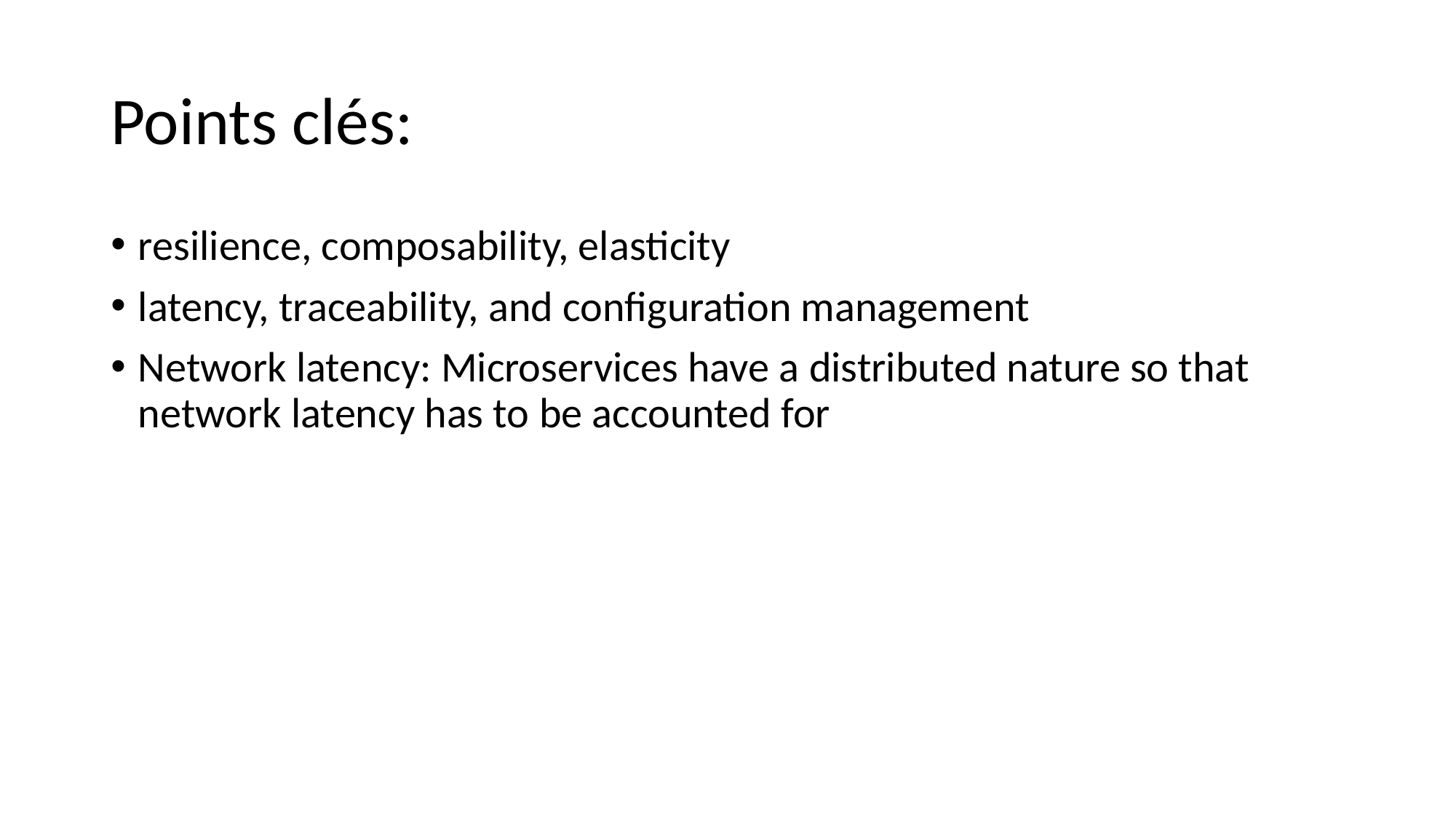

# Points clés:
resilience, composability, elasticity
latency, traceability, and configuration management
Network latency: Microservices have a distributed nature so that network latency has to be accounted for